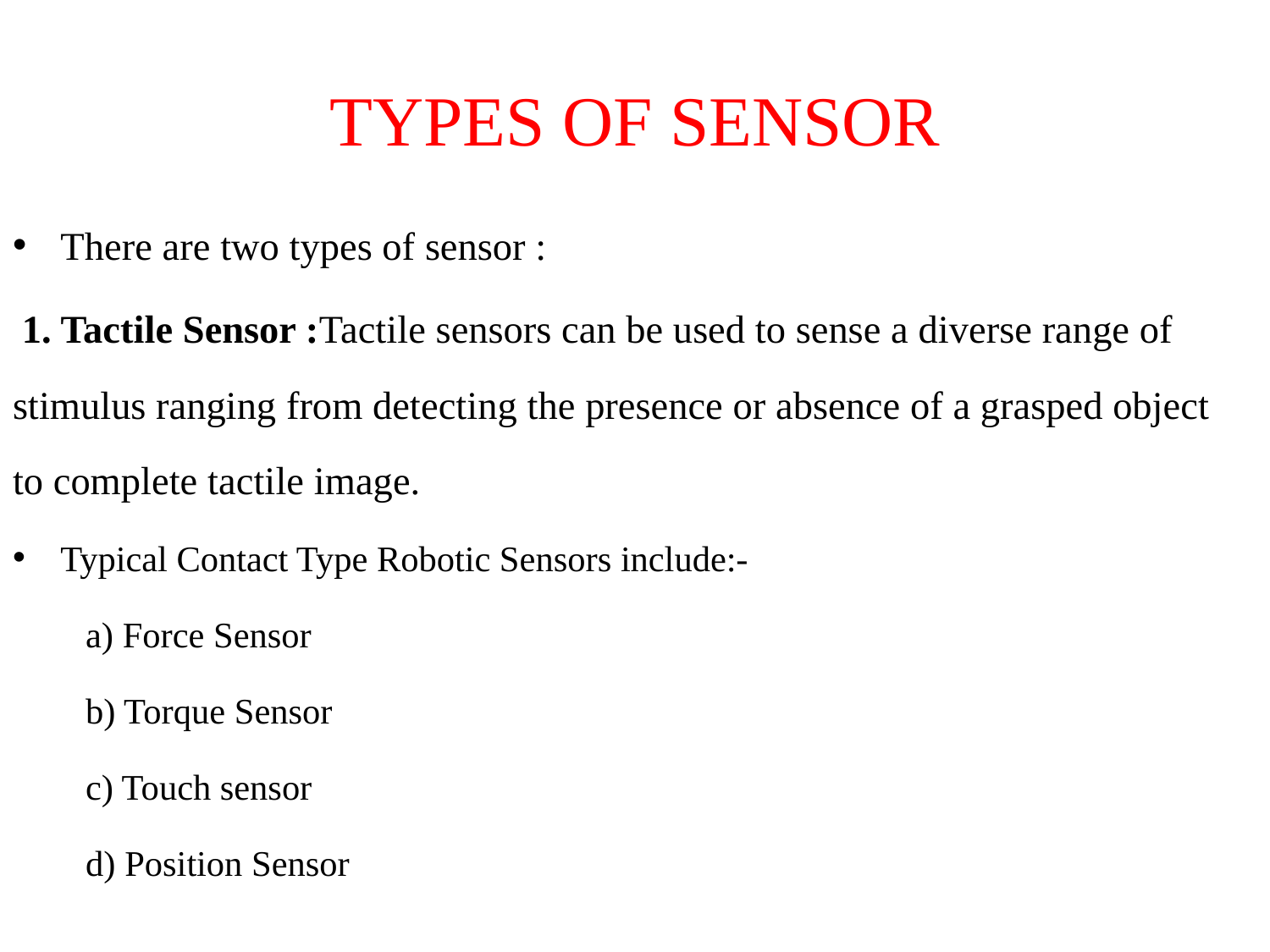

# TYPES OF SENSOR
There are two types of sensor :
 1. Tactile Sensor :Tactile sensors can be used to sense a diverse range of stimulus ranging from detecting the presence or absence of a grasped object to complete tactile image.
Typical Contact Type Robotic Sensors include:-
        a) Force Sensor
        b) Torque Sensor
        c) Touch sensor
        d) Position Sensor